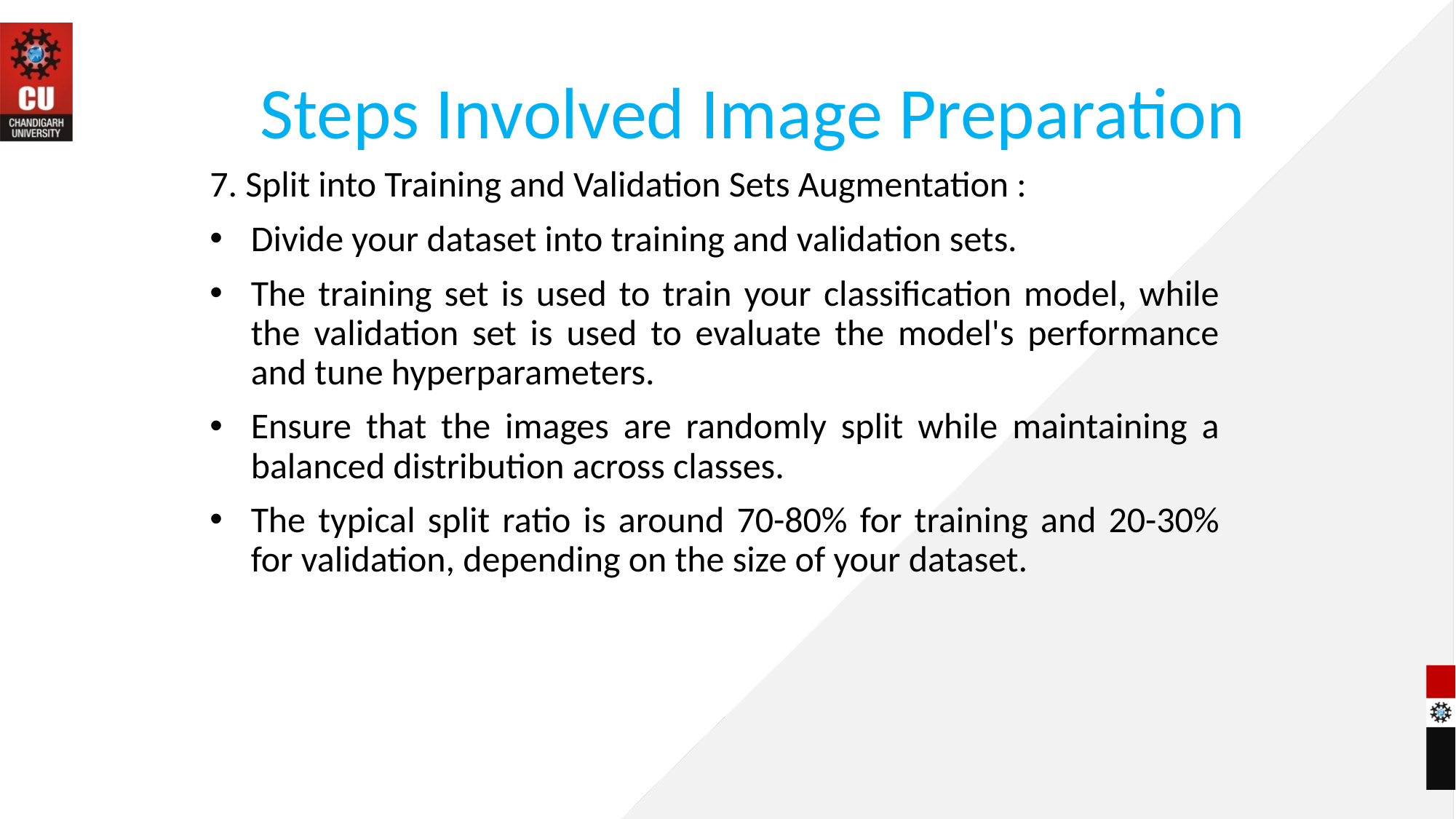

# Steps Involved Image Preparation
7. Split into Training and Validation Sets Augmentation :
Divide your dataset into training and validation sets.
The training set is used to train your classification model, while the validation set is used to evaluate the model's performance and tune hyperparameters.
Ensure that the images are randomly split while maintaining a balanced distribution across classes.
The typical split ratio is around 70-80% for training and 20-30% for validation, depending on the size of your dataset.